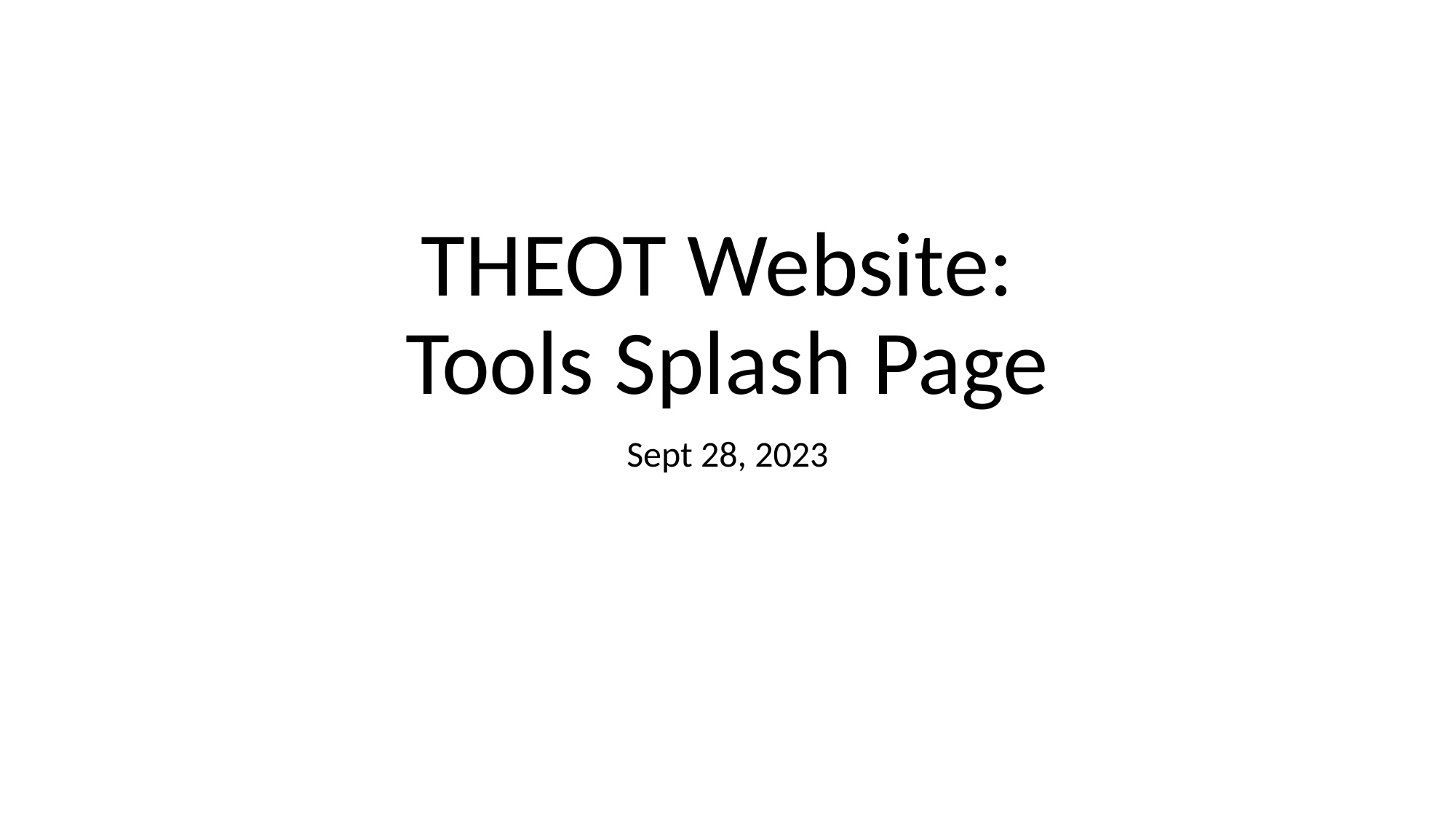

# THEOT Website: Tools Splash Page
Sept 28, 2023